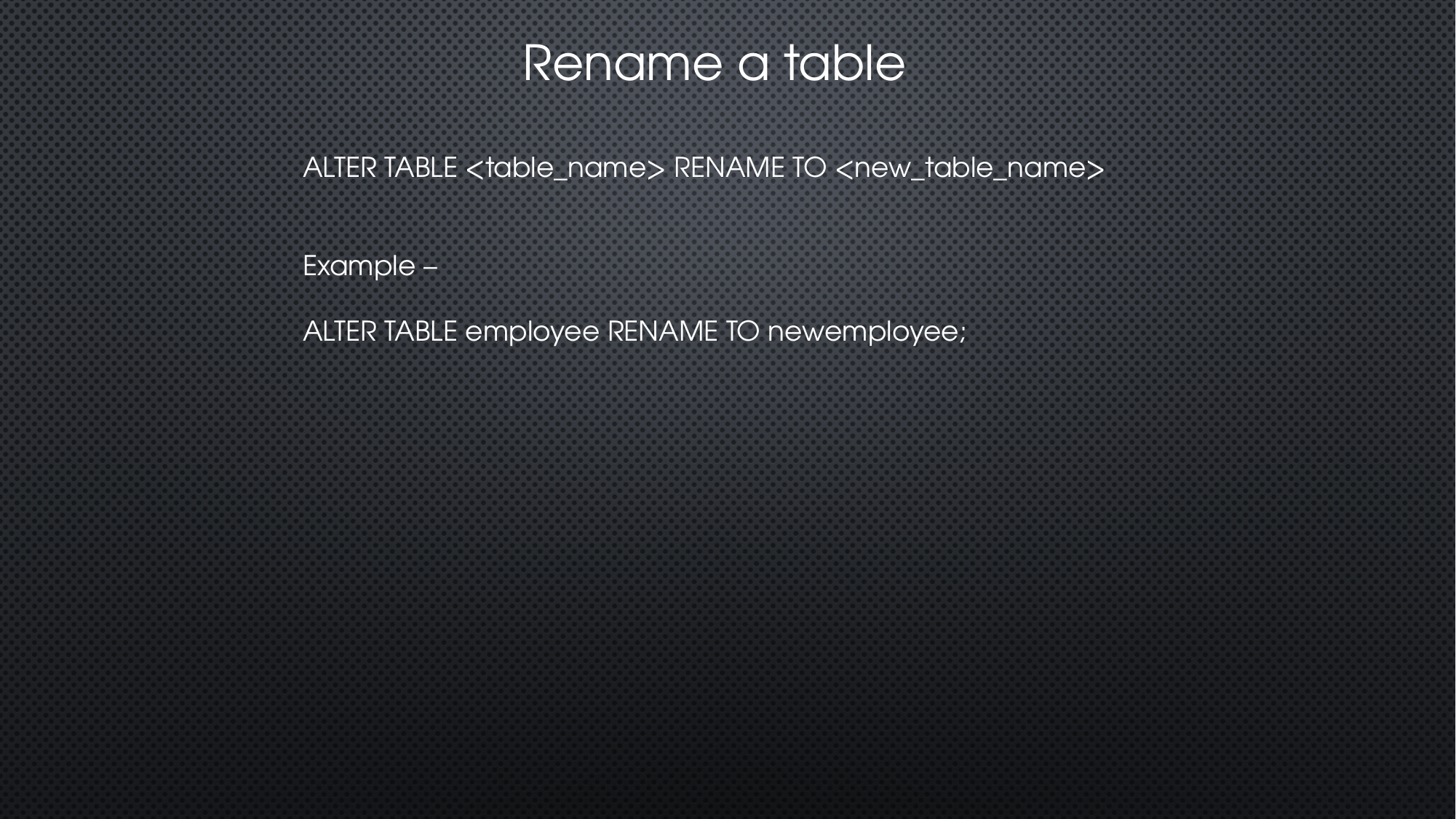

Rename a table
ALTER TABLE <table_name> RENAME TO <new_table_name>

Example –

ALTER TABLE employee RENAME TO newemployee;